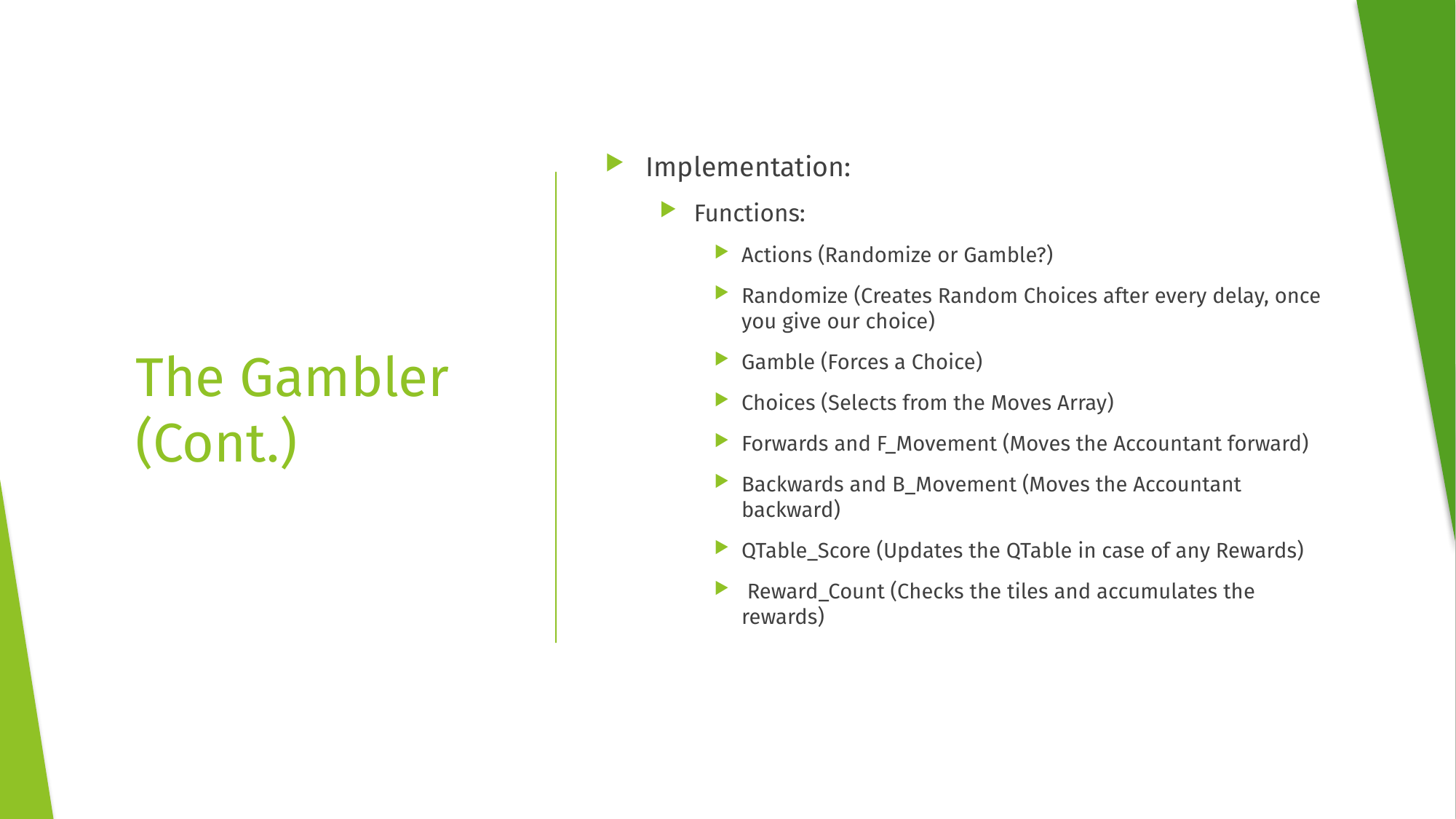

Implementation:
Functions:
Actions (Randomize or Gamble?)
Randomize (Creates Random Choices after every delay, once you give our choice)
Gamble (Forces a Choice)
Choices (Selects from the Moves Array)
Forwards and F_Movement (Moves the Accountant forward)
Backwards and B_Movement (Moves the Accountant backward)
QTable_Score (Updates the QTable in case of any Rewards)
 Reward_Count (Checks the tiles and accumulates the rewards)

# The Gambler (Cont.)